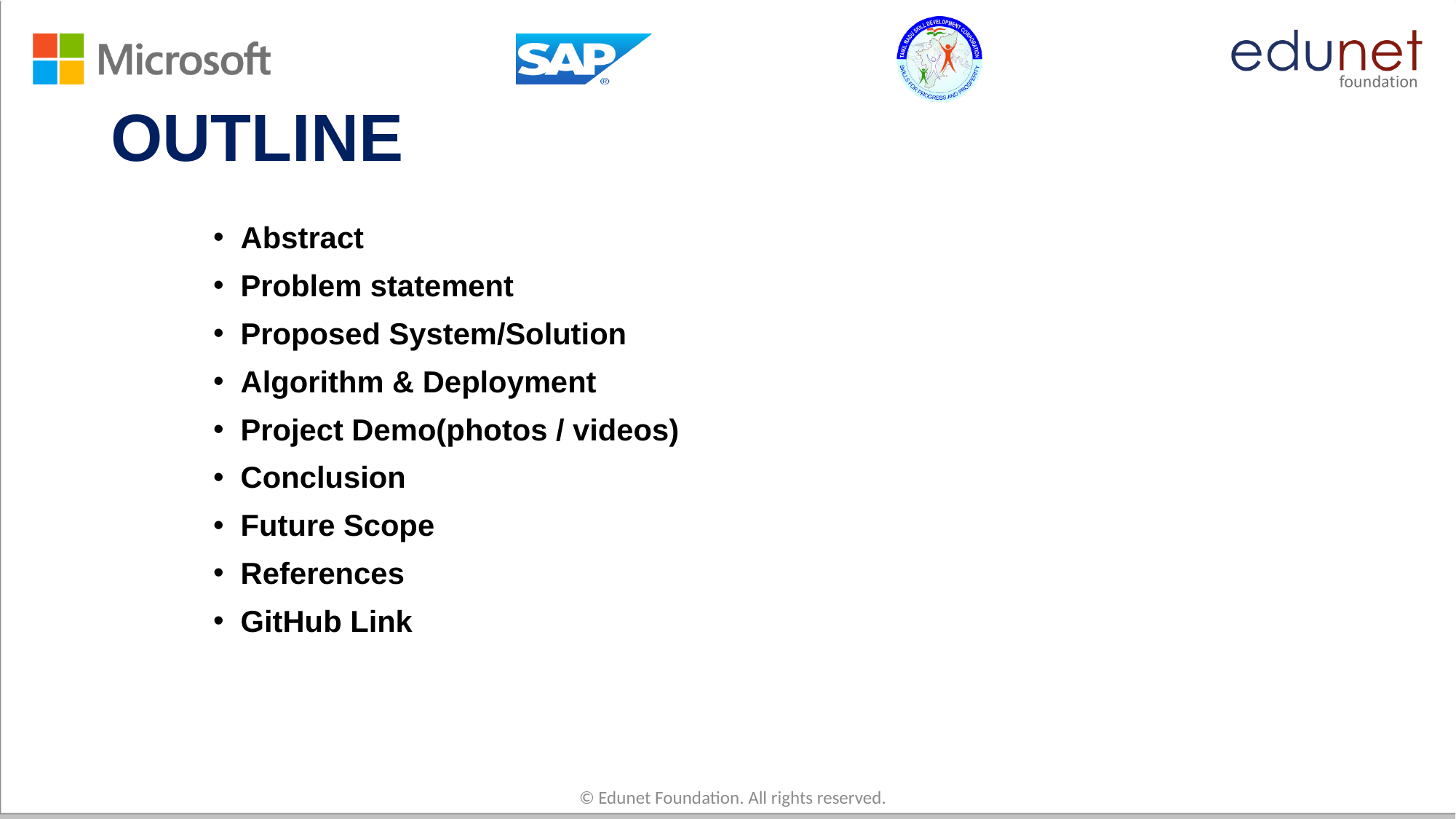

# OUTLINE

Abstract
Problem statement
Proposed System/Solution
Algorithm & Deployment
Project Demo(photos / videos)
Conclusion
Future Scope
References
GitHub Link

© Edunet Foundation. All rights reserved.